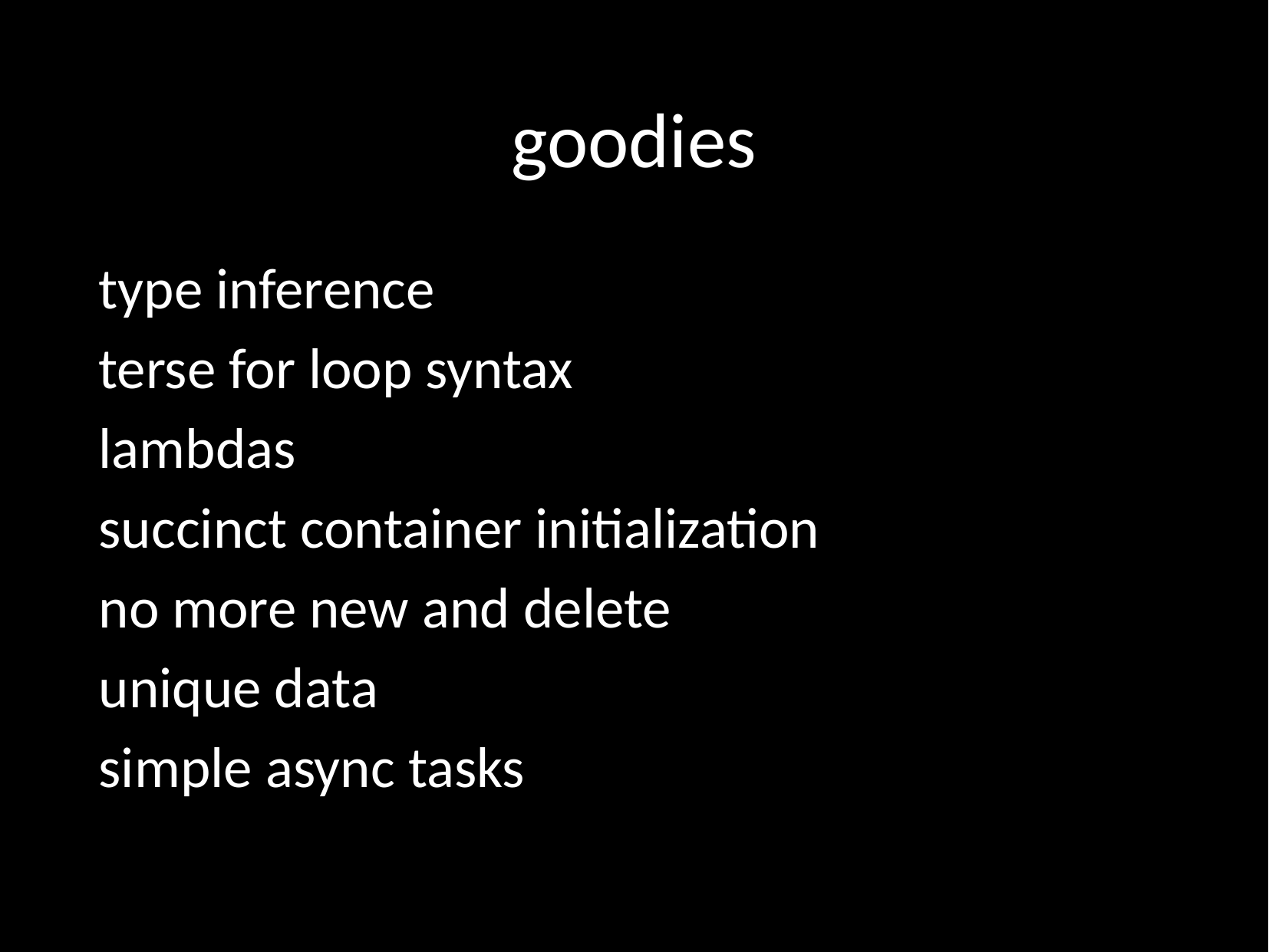

# goodies
type inference
terse for loop syntax
lambdas
succinct container initialization
no more new and delete
unique data
simple async tasks